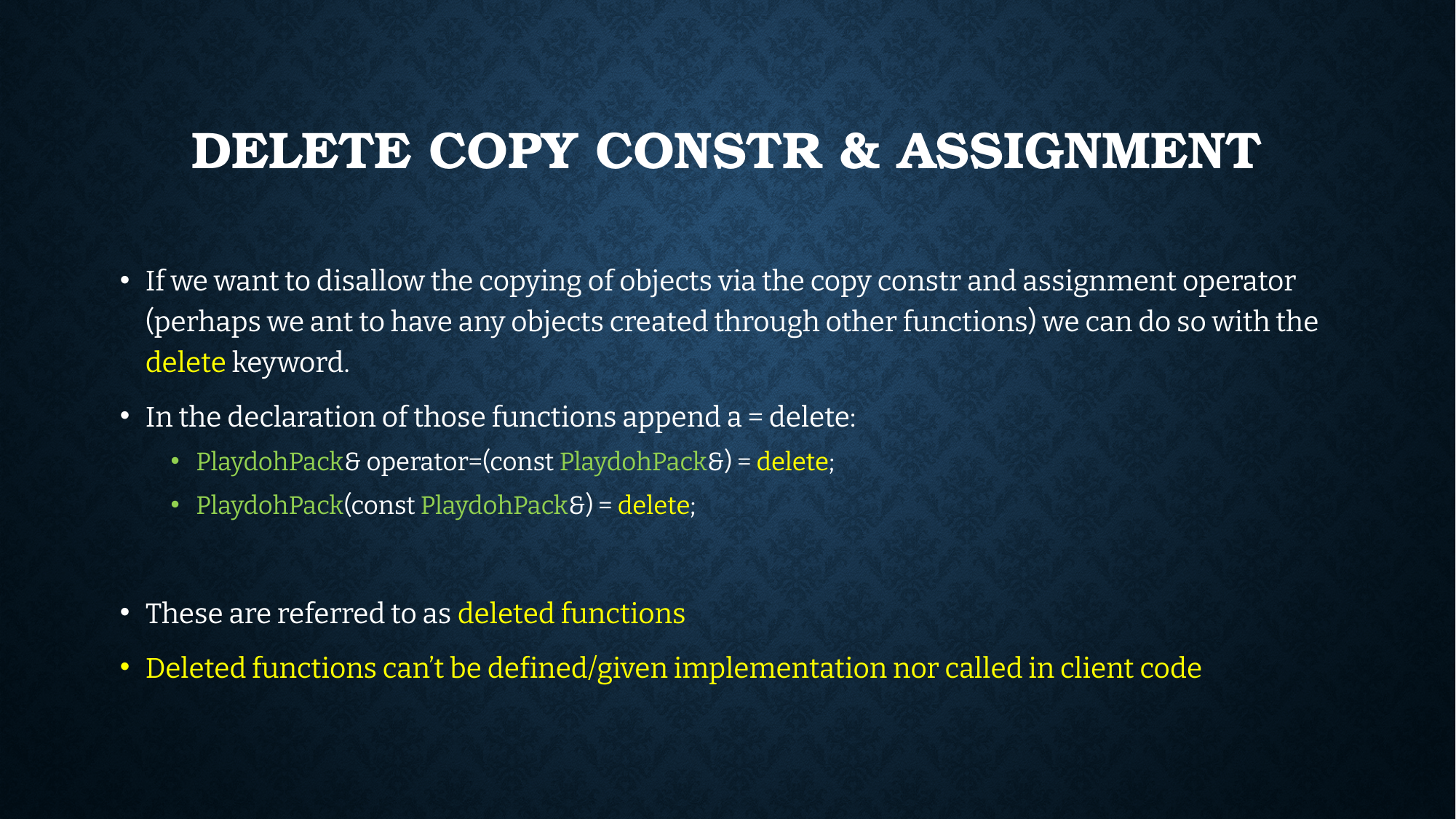

# Delete Copy Constr & Assignment
If we want to disallow the copying of objects via the copy constr and assignment operator (perhaps we ant to have any objects created through other functions) we can do so with the delete keyword.
In the declaration of those functions append a = delete:
PlaydohPack& operator=(const PlaydohPack&) = delete;
PlaydohPack(const PlaydohPack&) = delete;

These are referred to as deleted functions
Deleted functions can’t be defined/given implementation nor called in client code